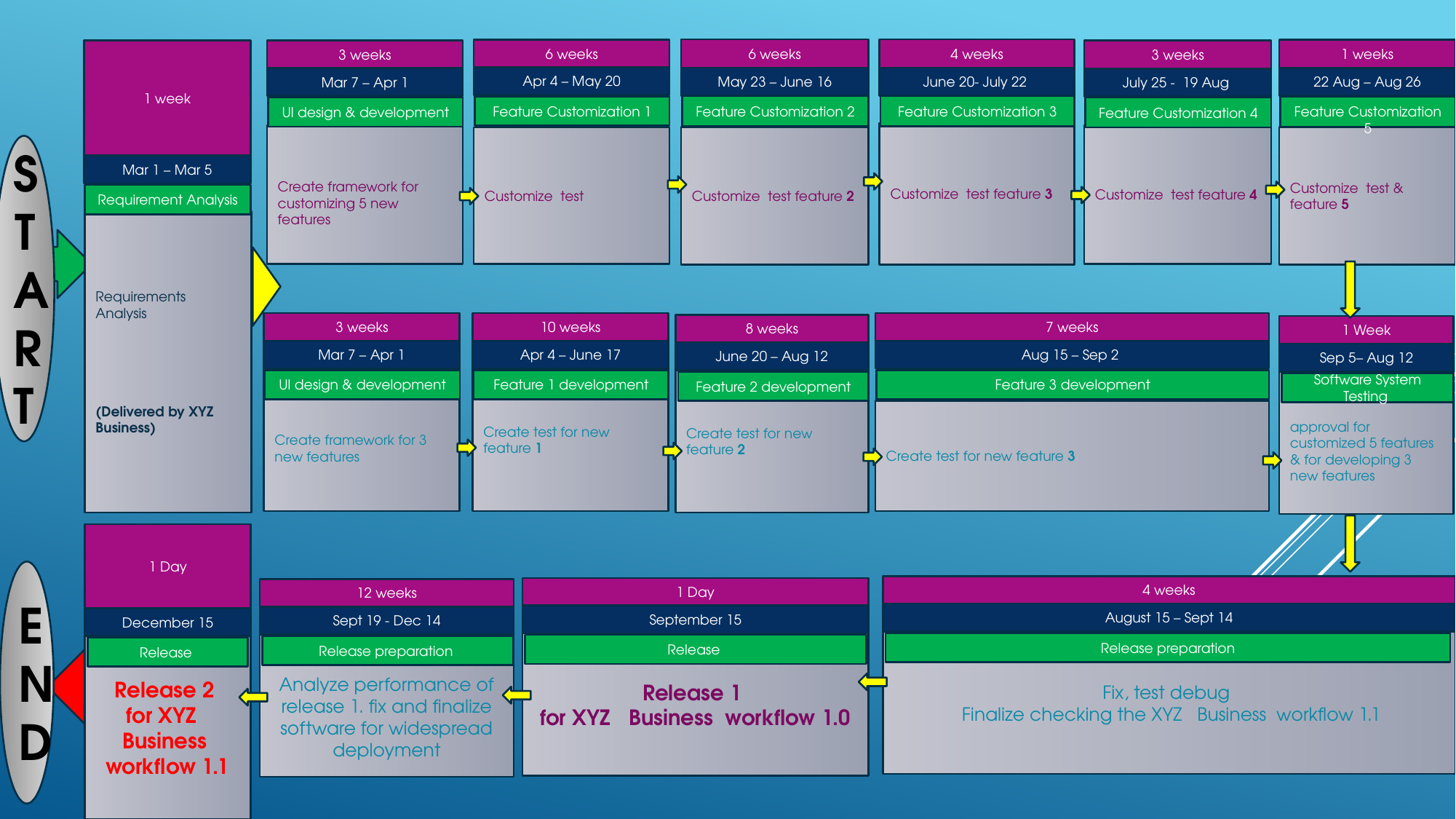

6 weeks
4 weeks
1 weeks
6 weeks
1 week
3 weeks
3 weeks
May 23 – June 16
June 20- July 22
22 Aug – Aug 26
Apr 4 – May 20
July 25 -  19 Aug
Mar 7 – Apr 1
Feature Customization 2
Feature Customization 3

Feature Customization 5
Feature Customization 1
Feature Customization 4
UI design & development

Customize  test feature 3

Create framework for customizing 5 new features

Customize  test feature 4

Customize  test feature 2

Customize  test & feature 5

Customize  test

START
Mar 1 – Mar 5

Requirement Analysis

Requirements   Analysis

(Delivered by XYZ Business)

7 weeks
10 weeks
3 weeks
8 weeks
1 Week
Aug 15 – Sep 2
Apr 4 – June 17
Mar 7 – Apr 1
June 20 – Aug 12
Sep 5– Aug 12

Create framework for 3 new features

Create test for new feature 1

Feature 3 development
Feature 1 development
Create test for new feature 2
UI design & development

approval for customized 5 features & for developing 3 new features
Feature 2 development
Software System Testing
Create test for new feature 3

1 Day

END
4 weeks
1 Day
12 weeks
August 15 – Sept 14
September 15
Sept 19 - Dec 14
December 15
Fix, test debug
 Finalize checking the XYZ   Business  workflow 1.1
Release preparation
Release 1
for XYZ   Business  workflow 1.0

Analyze performance of release 1. fix and finalize software for widespread deployment
Release
Release preparation
Release 2
for XYZ   Business  workflow 1.1
Release